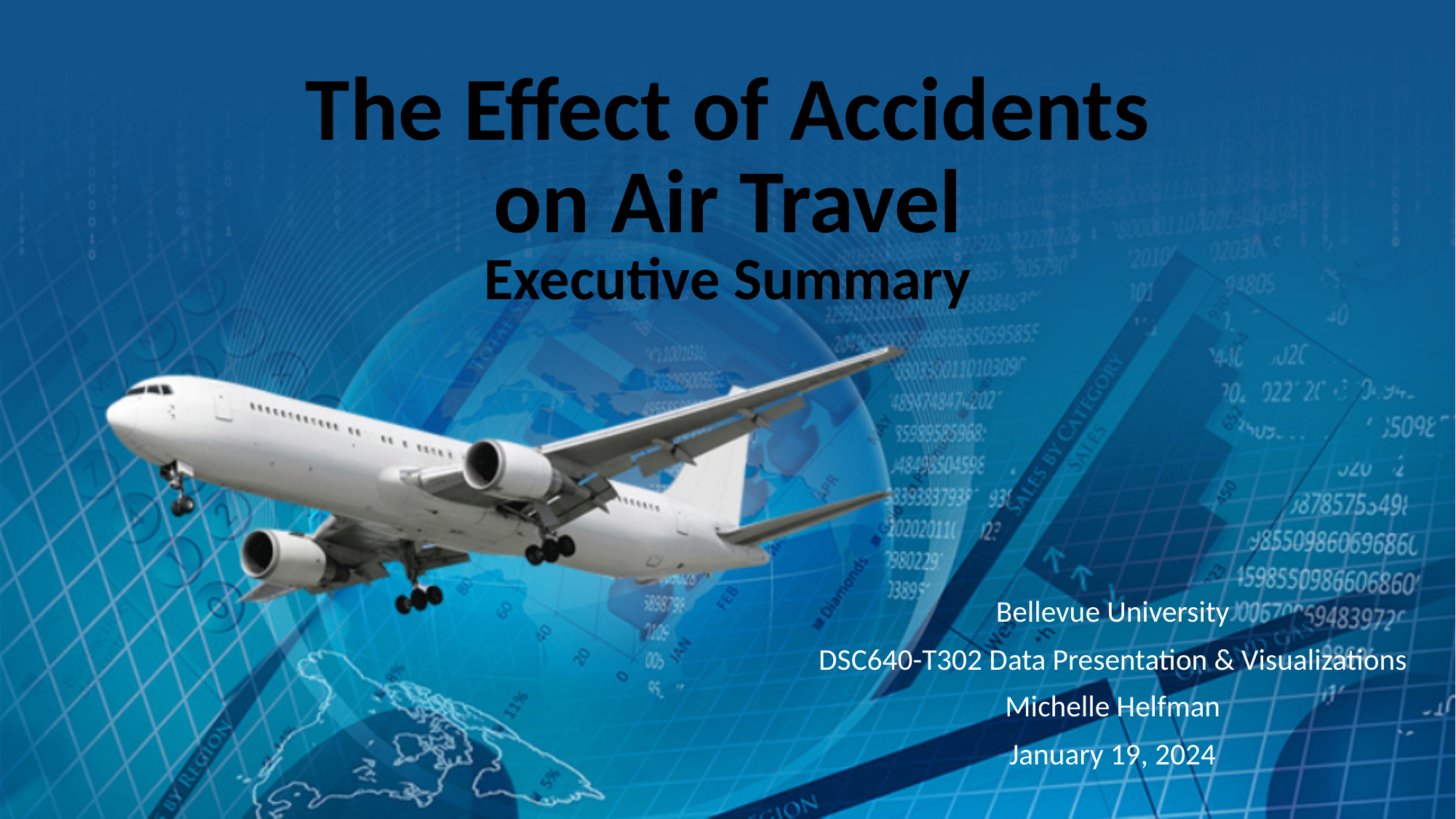

# The Effect of Accidents on Air Travel Executive Summary
Bellevue University
DSC640-T302 Data Presentation & Visualizations
Michelle Helfman
January 19, 2024